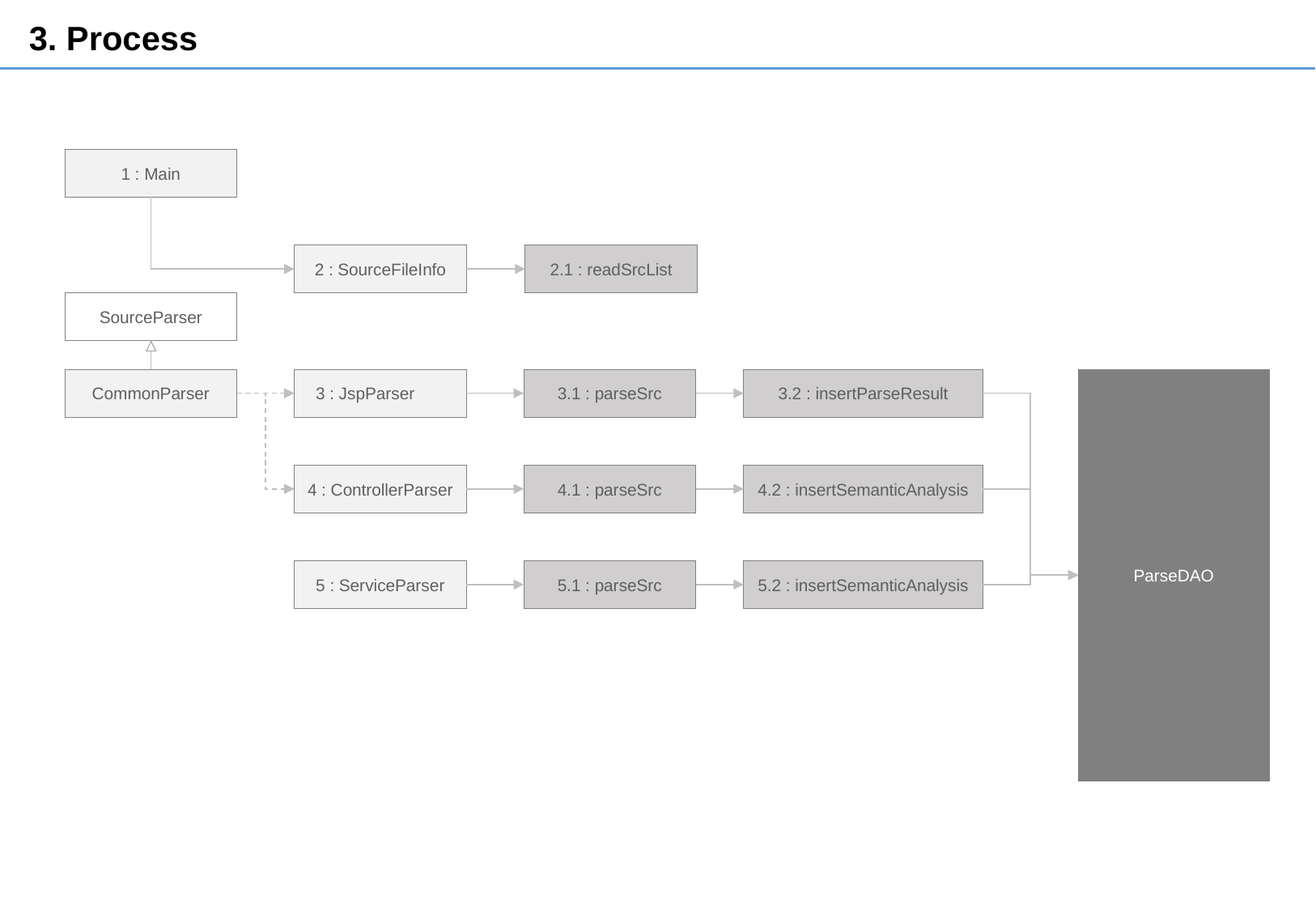

3. Process
1 : Main
2 : SourceFileInfo
2.1 : readSrcList
SourceParser

CommonParser
  3 : JspParser
3.1 : parseSrc
3.2 : insertParseResult
ParseDAO
4 : ControllerParser
4.1 : parseSrc
4.2 : insertSemanticAnalysis
5 : ServiceParser
5.1 : parseSrc
5.2 : insertSemanticAnalysis